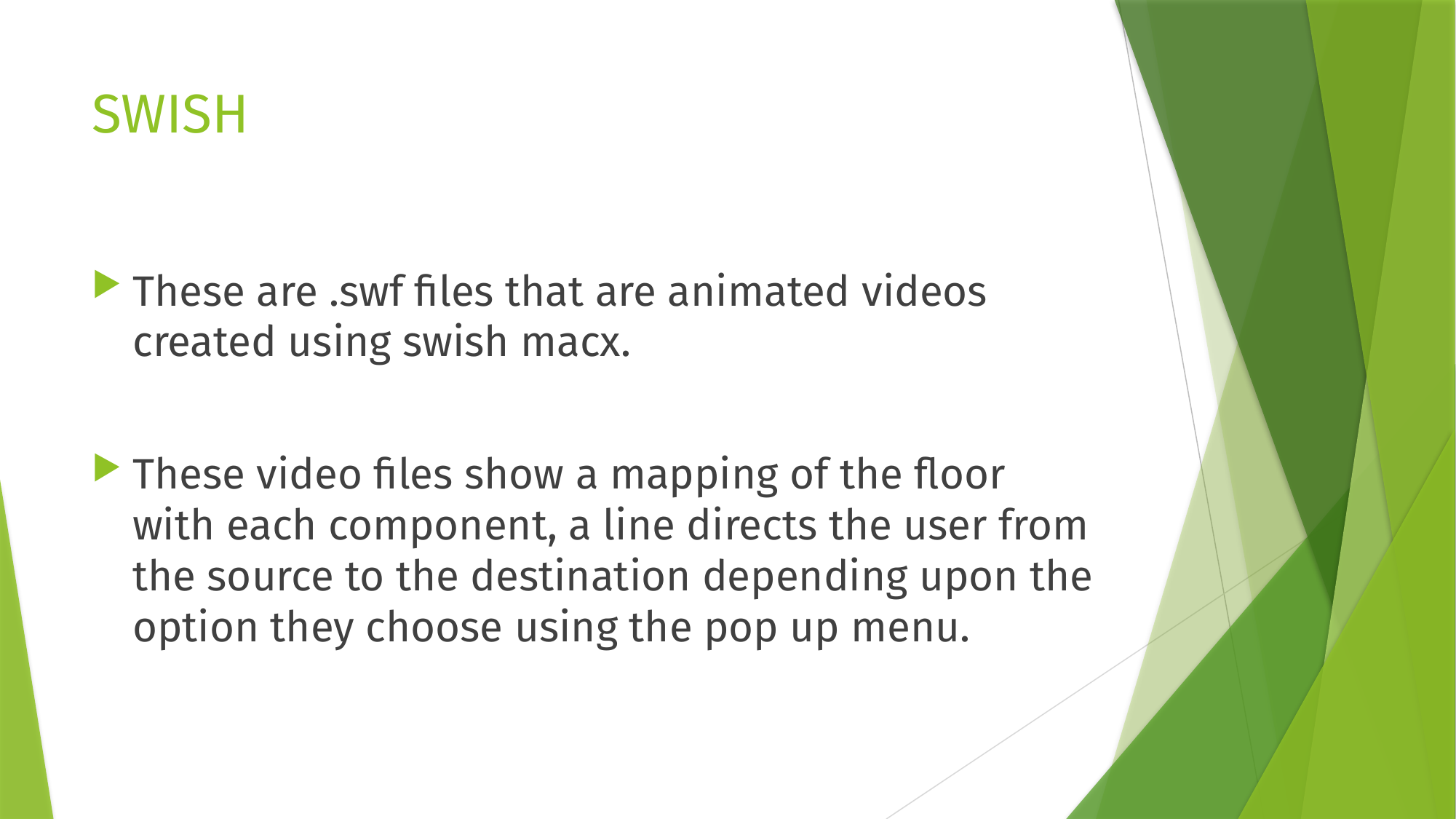

# SWISH
These are .swf files that are animated videos created using swish macx.

These video files show a mapping of the floor with each component, a line directs the user from the source to the destination depending upon the option they choose using the pop up menu.